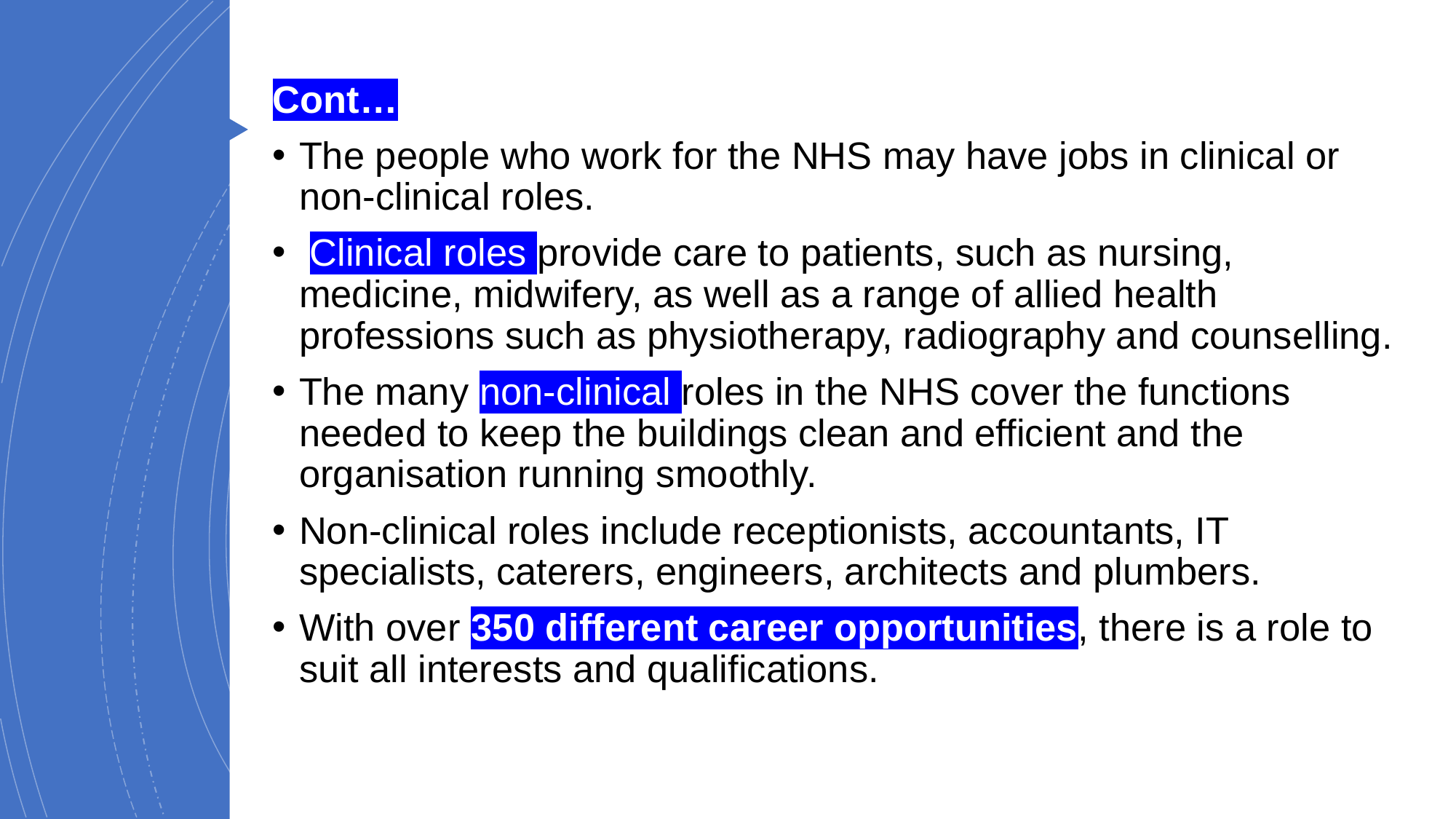

Cont…
The people who work for the NHS may have jobs in clinical or non-clinical roles.
 Clinical roles provide care to patients, such as nursing, medicine, midwifery, as well as a range of allied health professions such as physiotherapy, radiography and counselling.
The many non-clinical roles in the NHS cover the functions needed to keep the buildings clean and efficient and the organisation running smoothly.
Non-clinical roles include receptionists, accountants, IT specialists, caterers, engineers, architects and plumbers.
With over 350 different career opportunities, there is a role to suit all interests and qualifications.